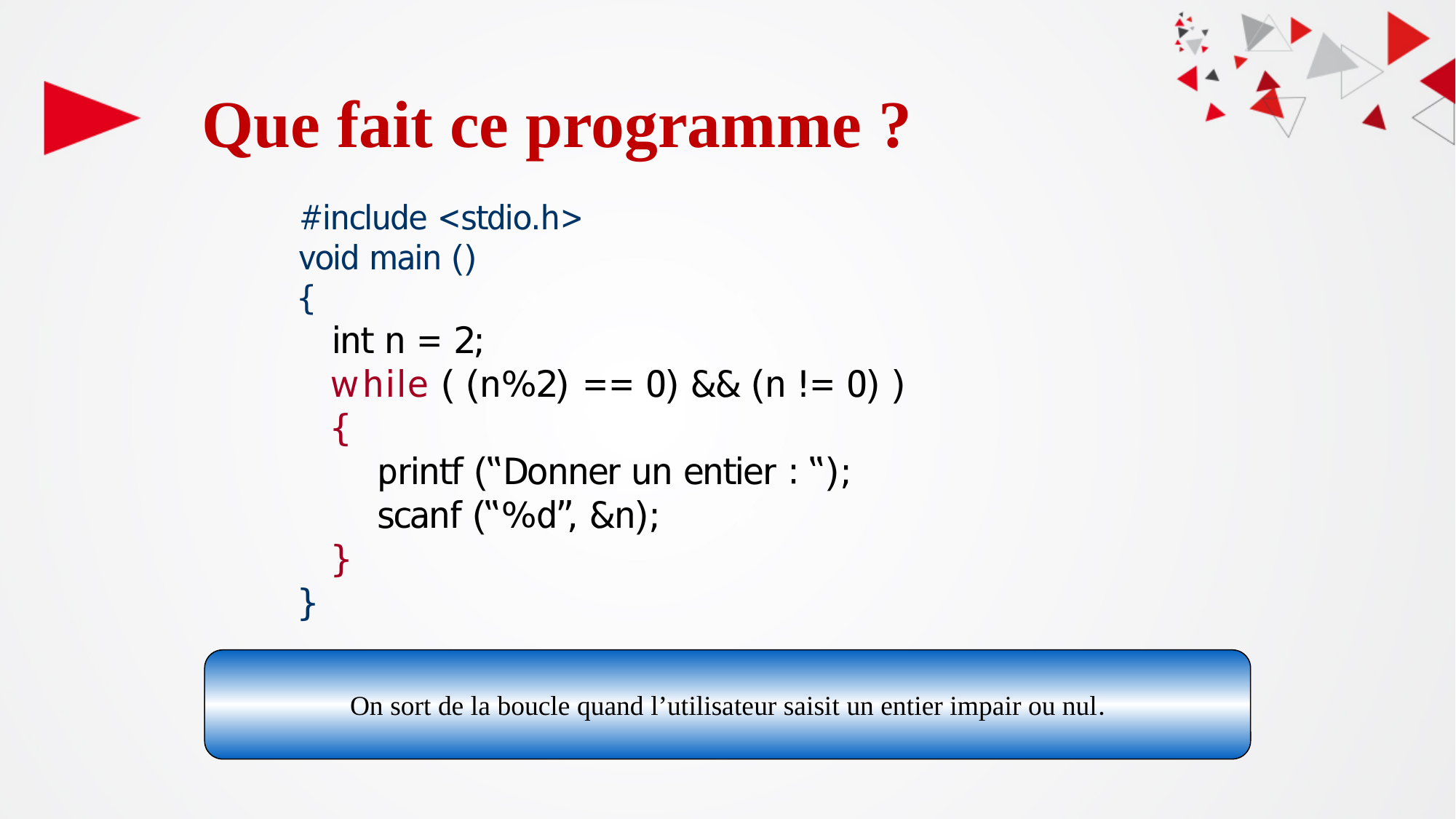

# Que fait ce programme ?
#include <stdio.h>
void main ()
{
   int n = 2;
   while ( (n%2) == 0) && (n != 0) )
   {
       printf (“Donner un entier : “);
       scanf (“%d”, &n);
   }
}
On sort de la boucle quand l’utilisateur saisit un entier impair ou nul.
15